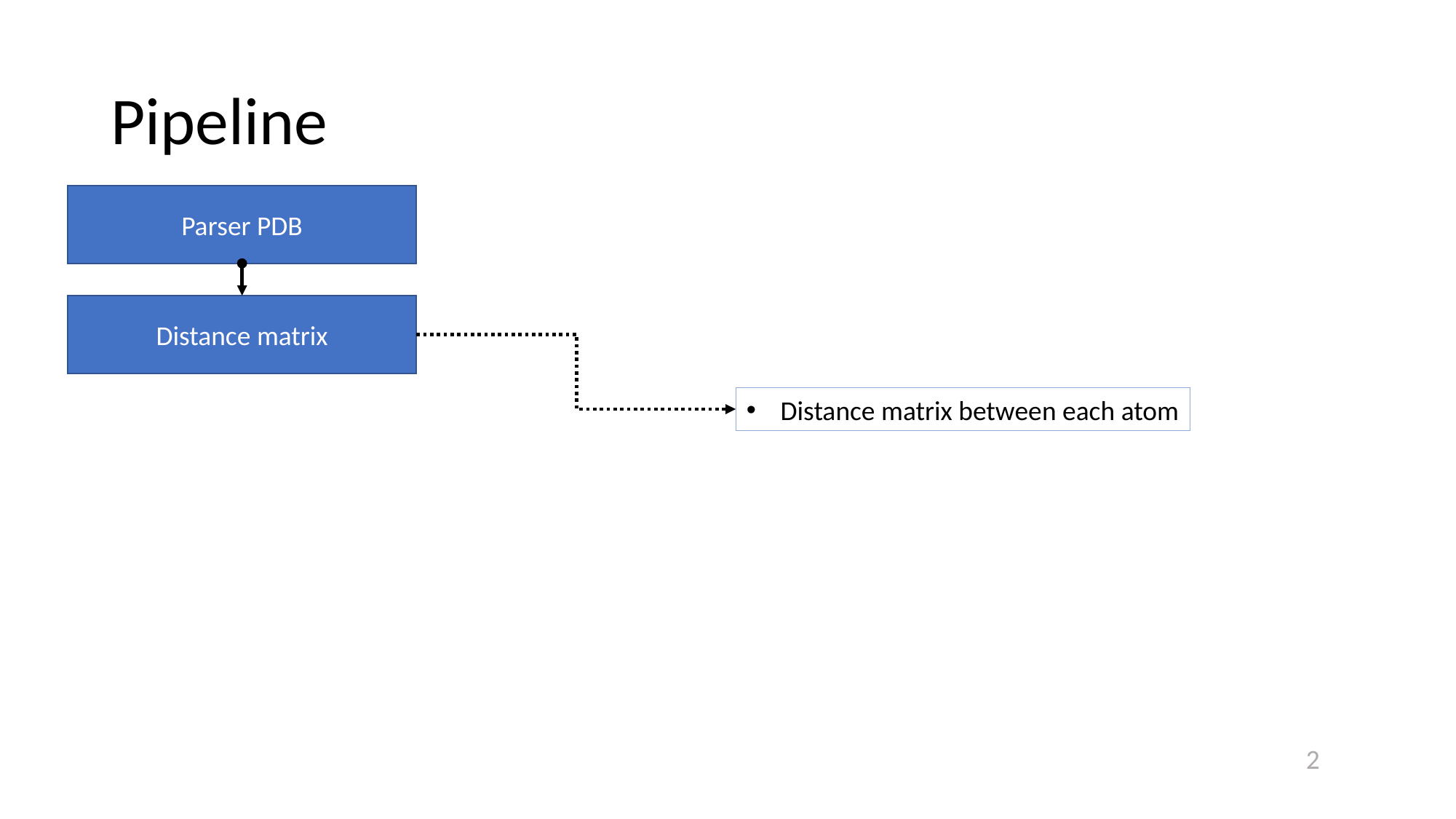

# Pipeline
Parser PDB
Distance matrix
Distance matrix between each atom
2